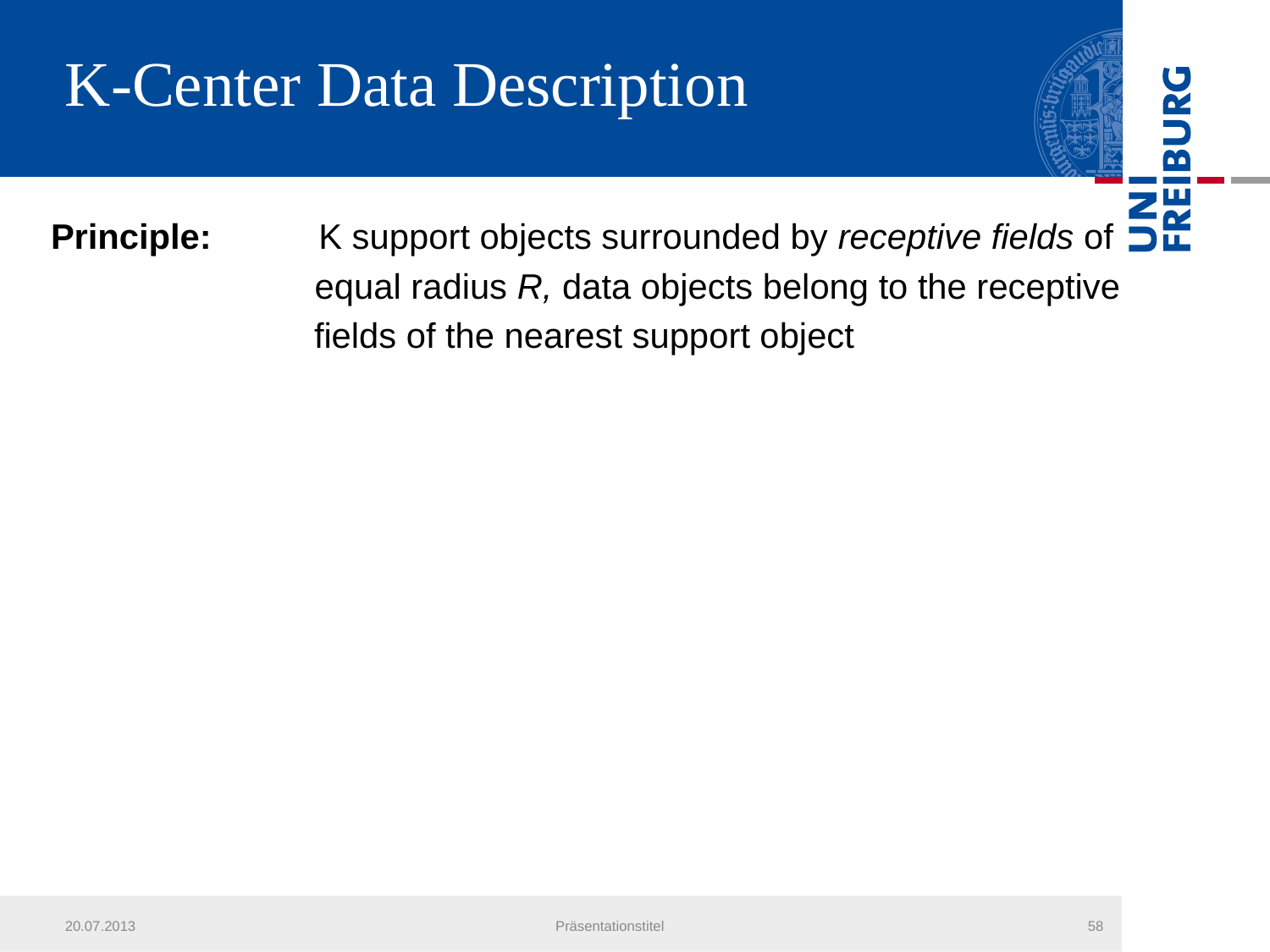

# K-Center Data Description
Principle:           K support objects surrounded by receptive fields of
		 equal radius R, data objects belong to the receptive
	              fields of the nearest support object
20.07.2013
Präsentationstitel
58